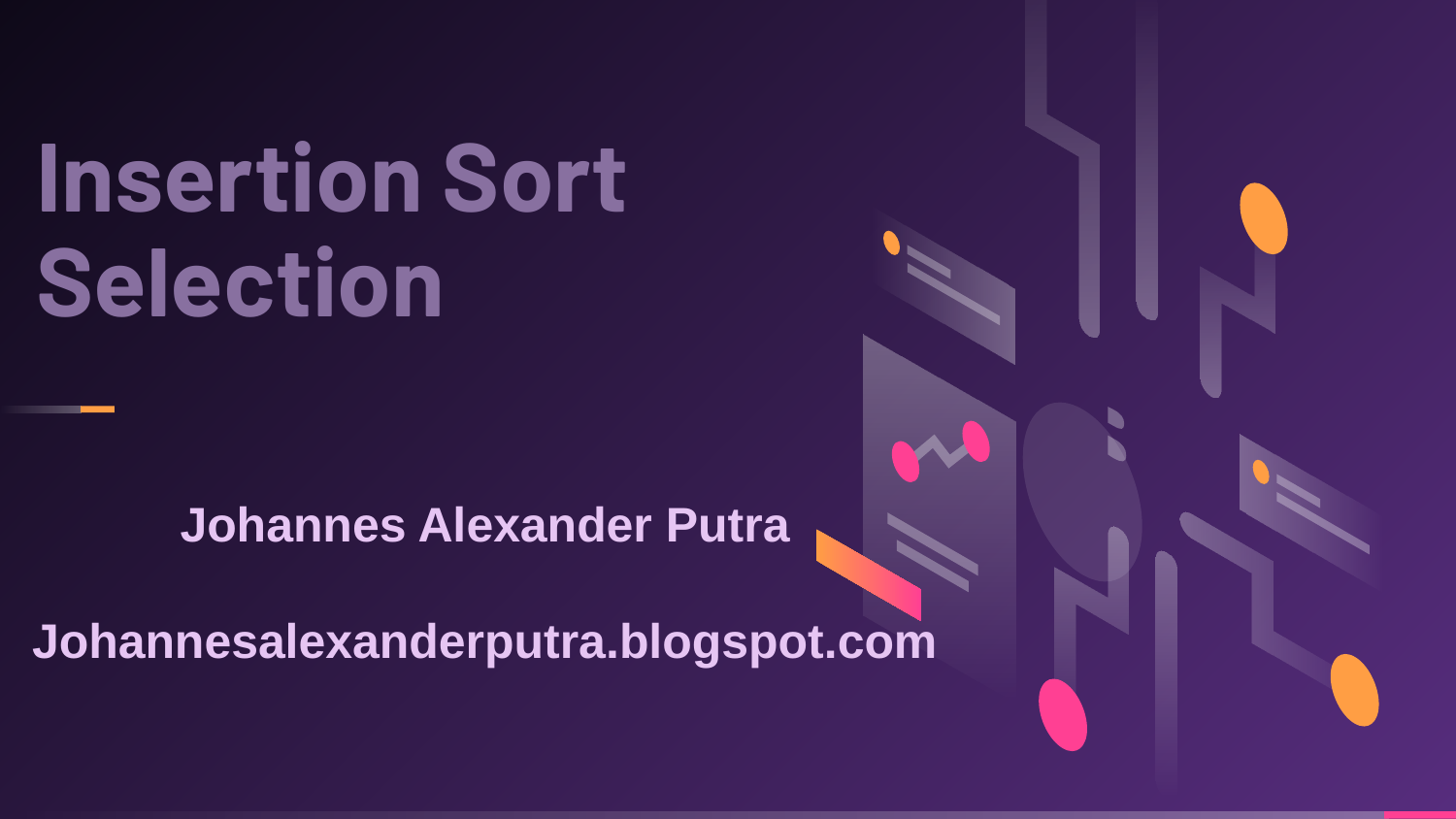

# Insertion Sort Selection
Johannes Alexander Putra

Johannesalexanderputra.blogspot.com